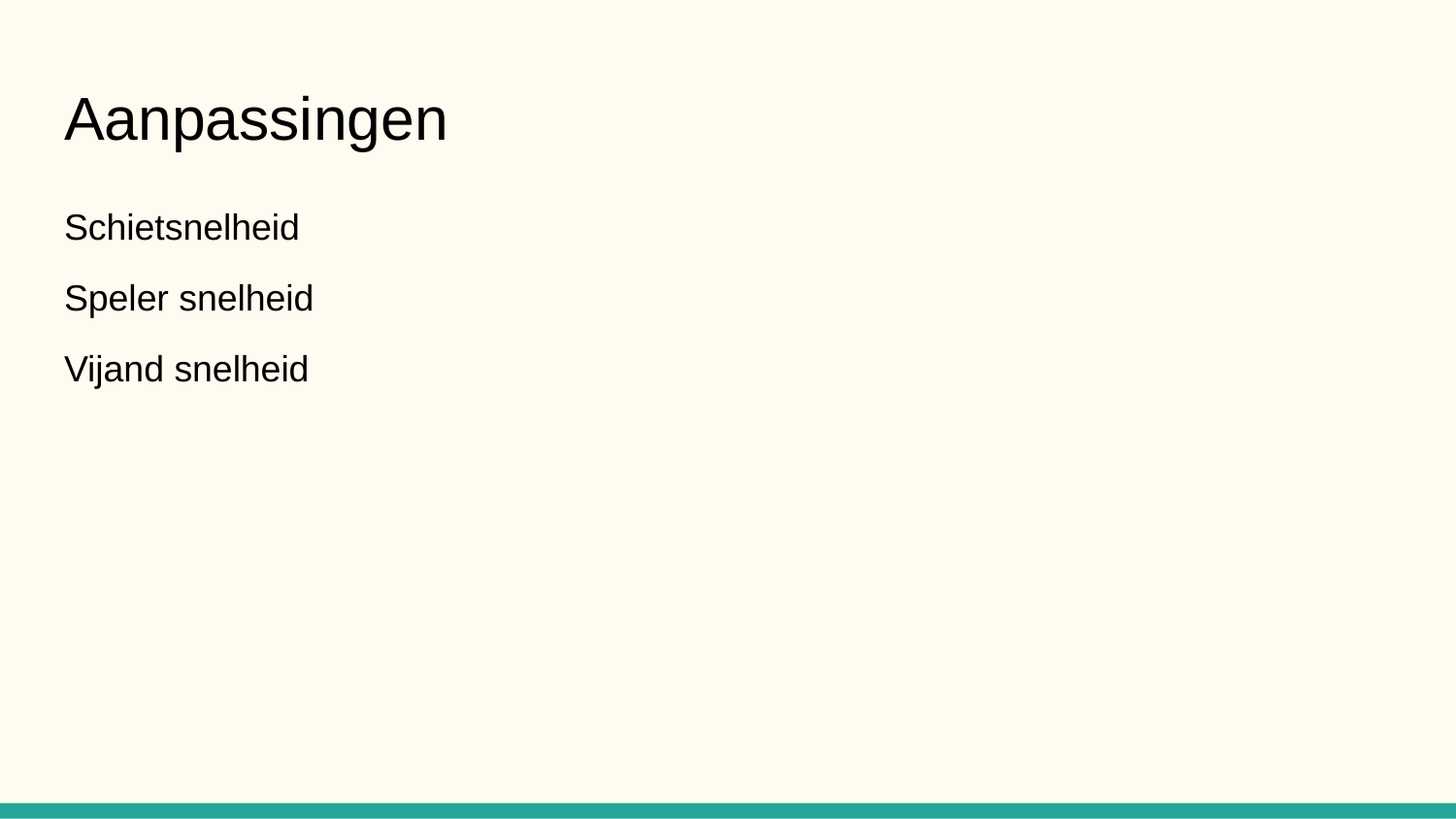

# Aanpassingen
Schietsnelheid
Speler snelheid
Vijand snelheid